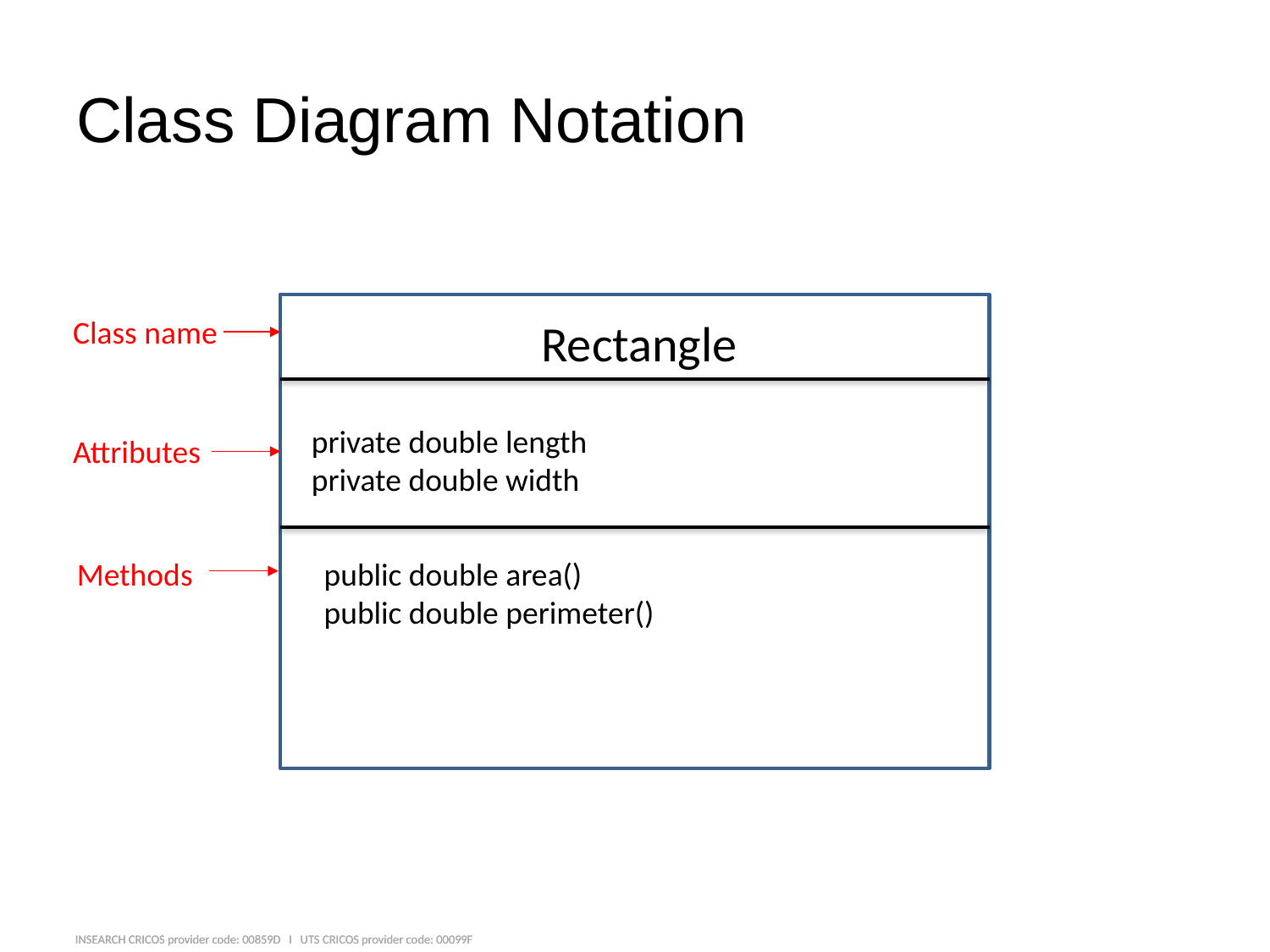

# Class Diagram Notation

Class name
Rectangle
private double length
private double width
Attributes
Methods
public double area()
public double perimeter()